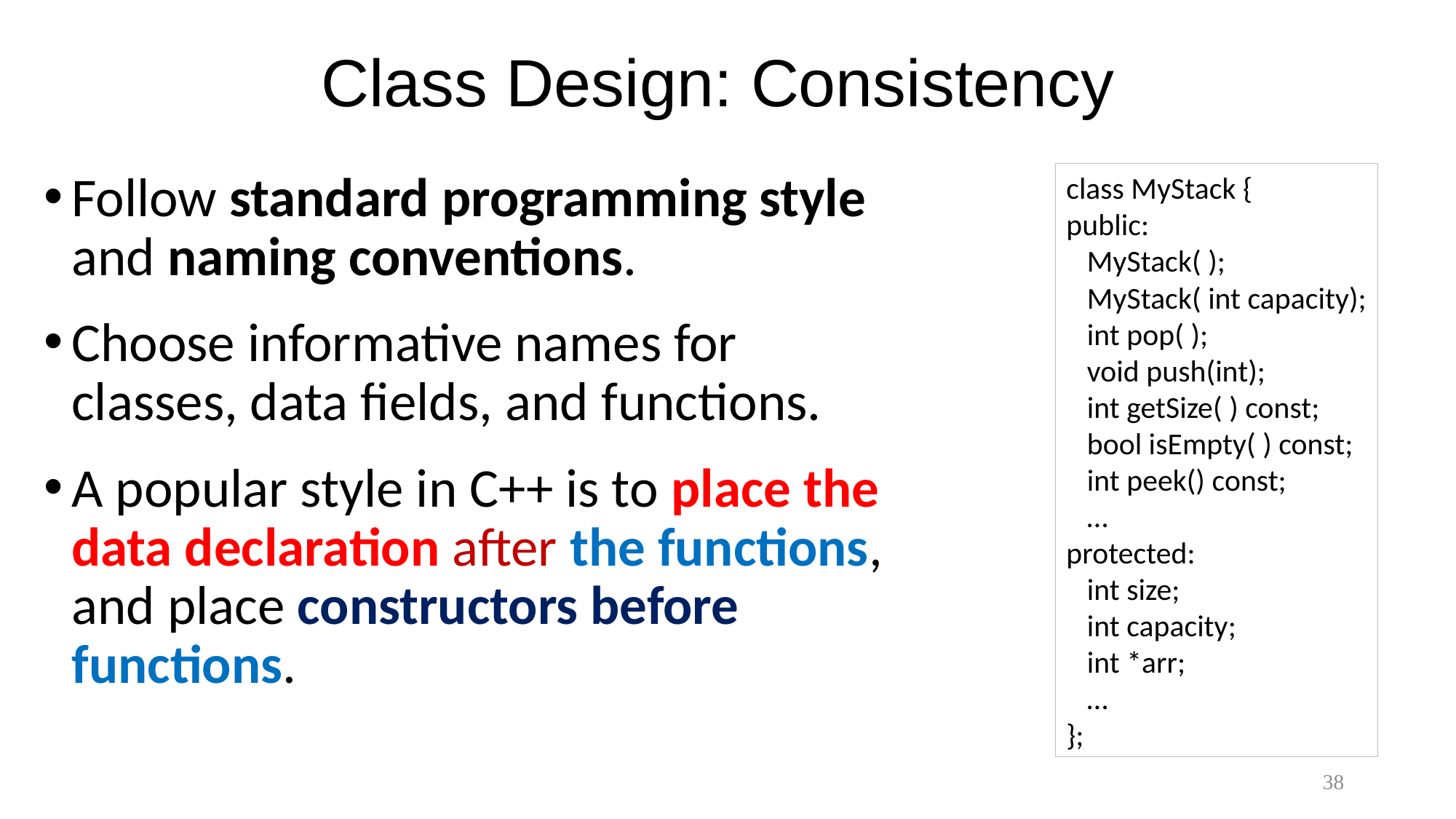

# Class Design: Consistency
Follow standard programming style and naming conventions.
Choose informative names for classes, data fields, and functions.
A popular style in C++ is to place the data declaration after the functions, and place constructors before functions.
class MyStack {
public:
   MyStack( );
   MyStack( int capacity);
   int pop( );
   void push(int);
   int getSize( ) const;
   bool isEmpty( ) const;
   int peek() const;
   …
protected:
   int size;
   int capacity;
   int *arr;
   …
};
38